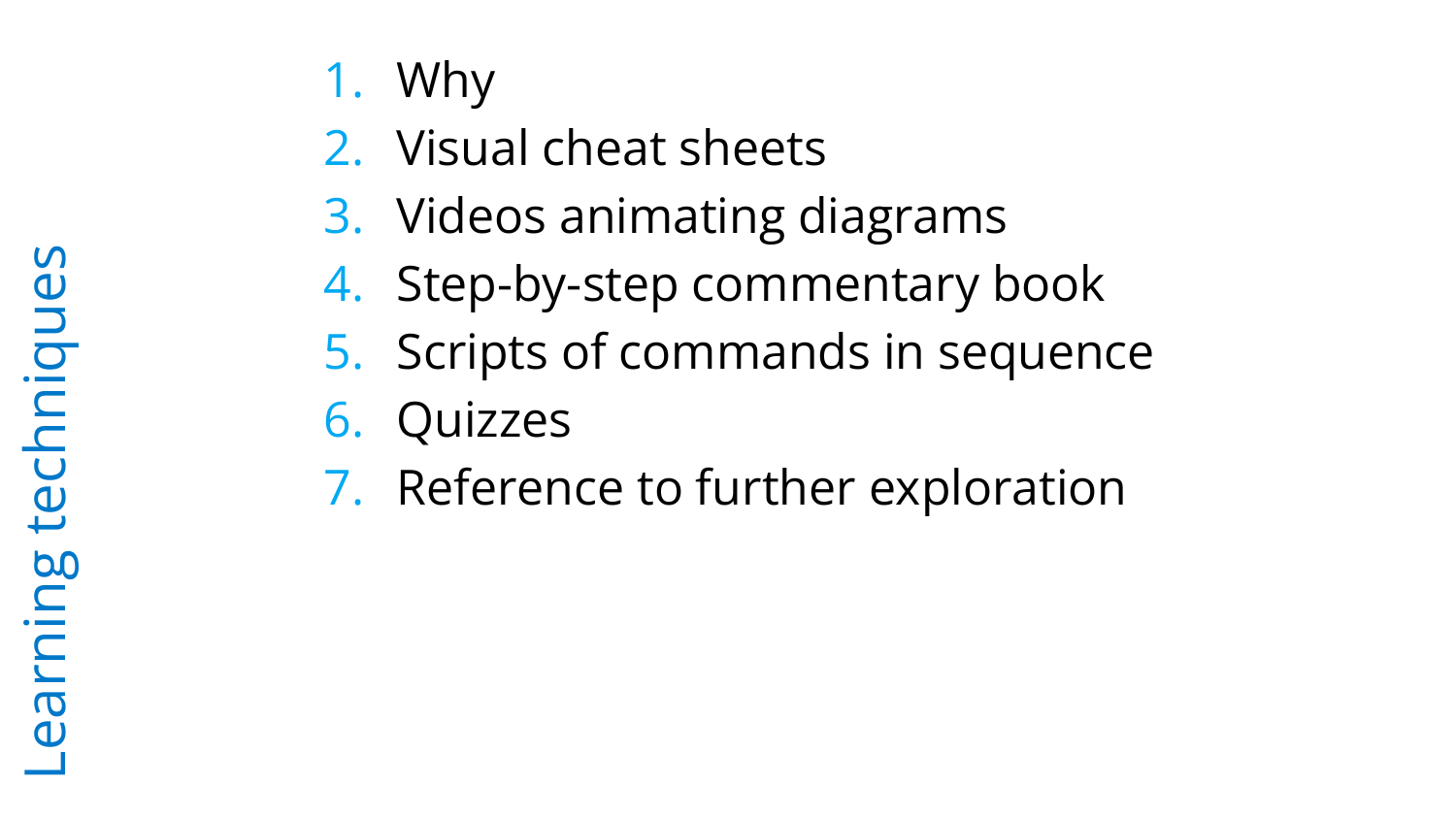

Why
Visual cheat sheets
Videos animating diagrams
Step-by-step commentary book
Scripts of commands in sequence
Quizzes
Reference to further exploration
# Learning techniques